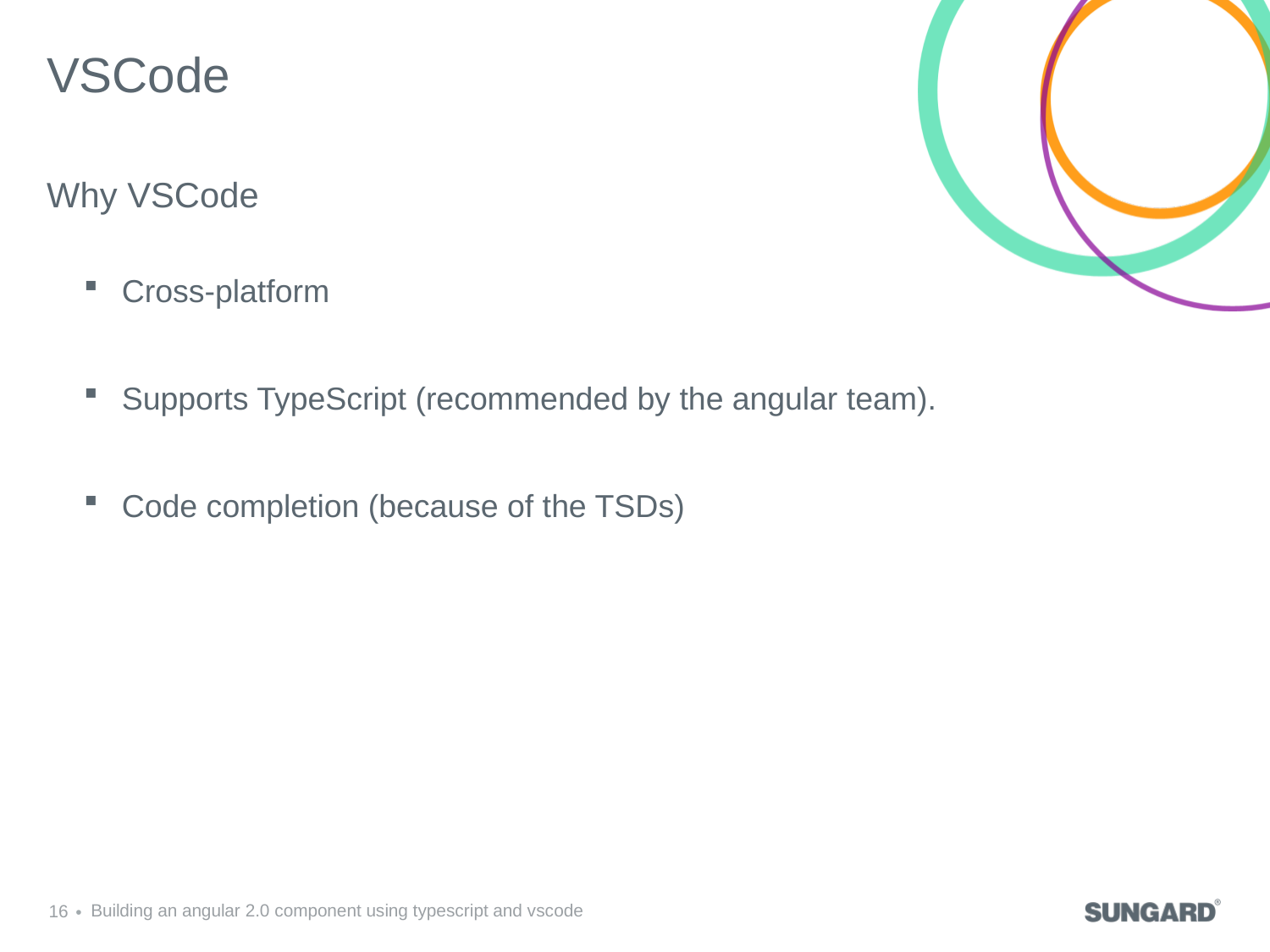

# VSCode
Why VSCode

Cross-platform

Supports TypeScript (recommended by the angular team).

Code completion (because of the TSDs)
16
Building an angular 2.0 component using typescript and vscode